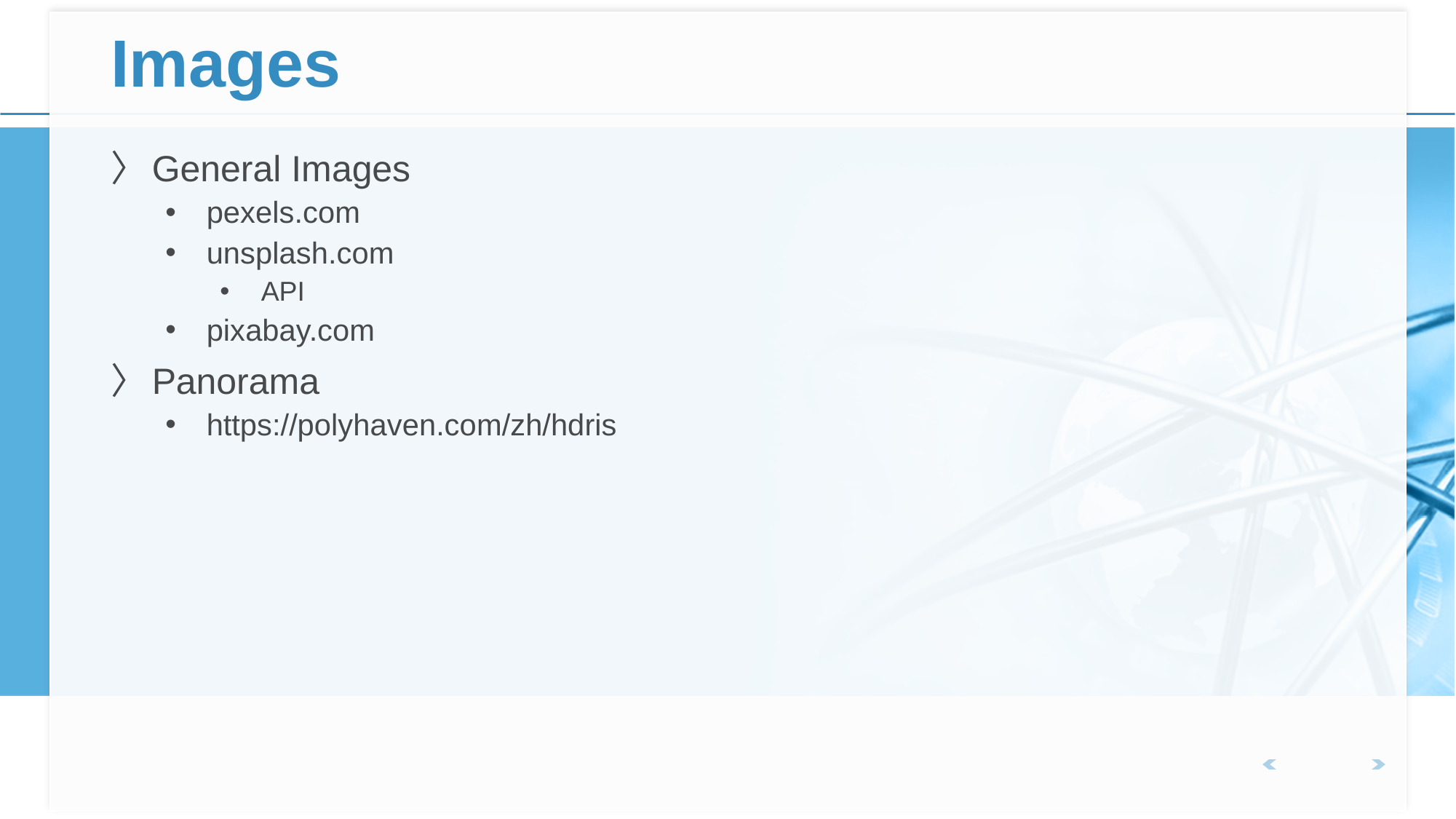

# Images
General Images
pexels.com
unsplash.com
API
pixabay.com
Panorama
https://polyhaven.com/zh/hdris